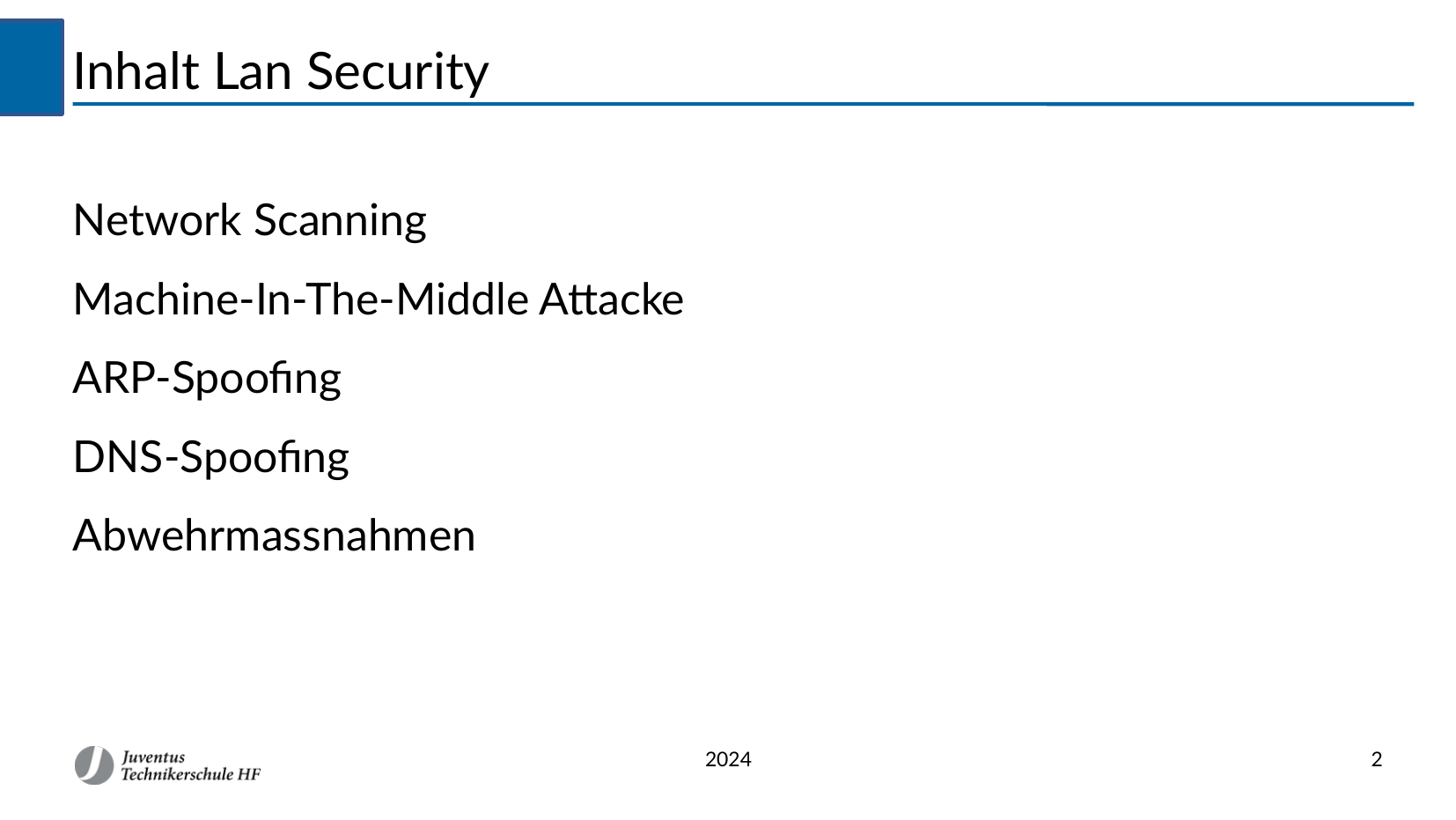

Network Scanning
Machine-In-The-Middle Attacke
ARP-Spoofing
DNS-Spoofing
Abwehrmassnahmen
Inhalt Lan Security
2024
2